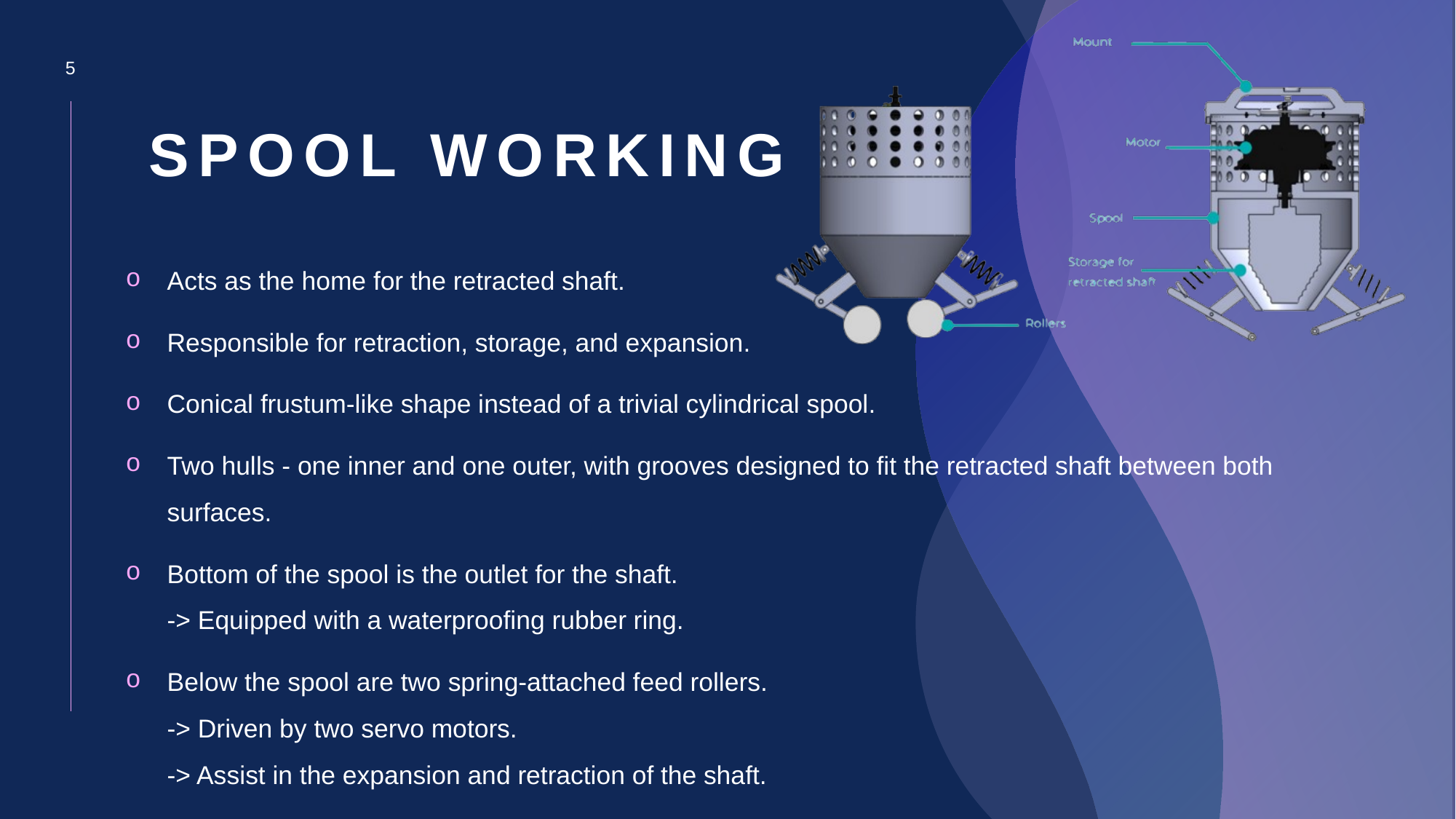

5
# Spool Working
Acts as the home for the retracted shaft.
Responsible for retraction, storage, and expansion.
Conical frustum-like shape instead of a trivial cylindrical spool.
Two hulls - one inner and one outer, with grooves designed to fit the retracted shaft between both surfaces.
Bottom of the spool is the outlet for the shaft.
-> Equipped with a waterproofing rubber ring.
Below the spool are two spring-attached feed rollers.
-> Driven by two servo motors.
-> Assist in the expansion and retraction of the shaft.